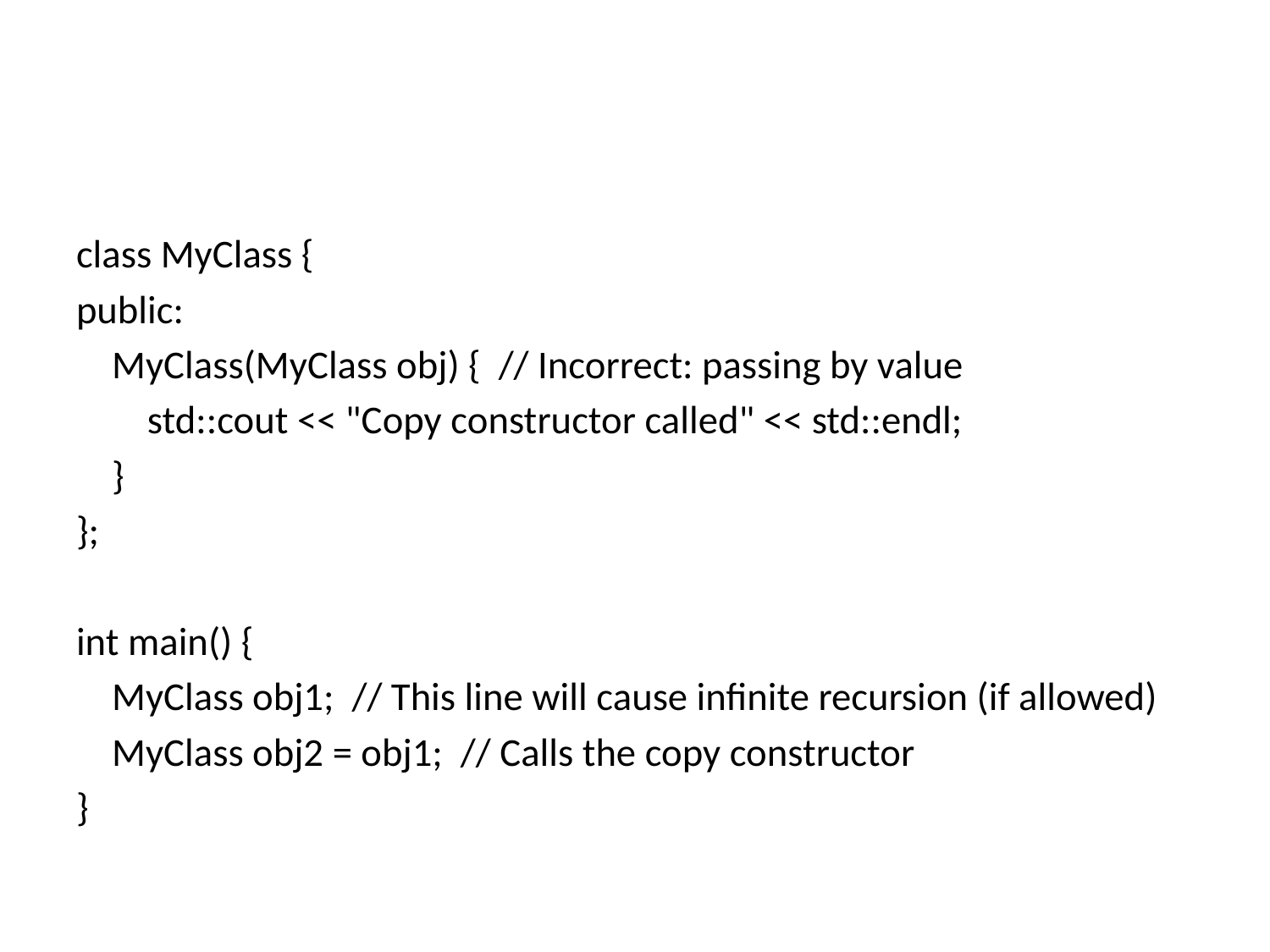

#
class MyClass {
public:
    MyClass(MyClass obj) {  // Incorrect: passing by value
        std::cout << "Copy constructor called" << std::endl;
    }
};

int main() {
    MyClass obj1;  // This line will cause infinite recursion (if allowed)
    MyClass obj2 = obj1;  // Calls the copy constructor
}